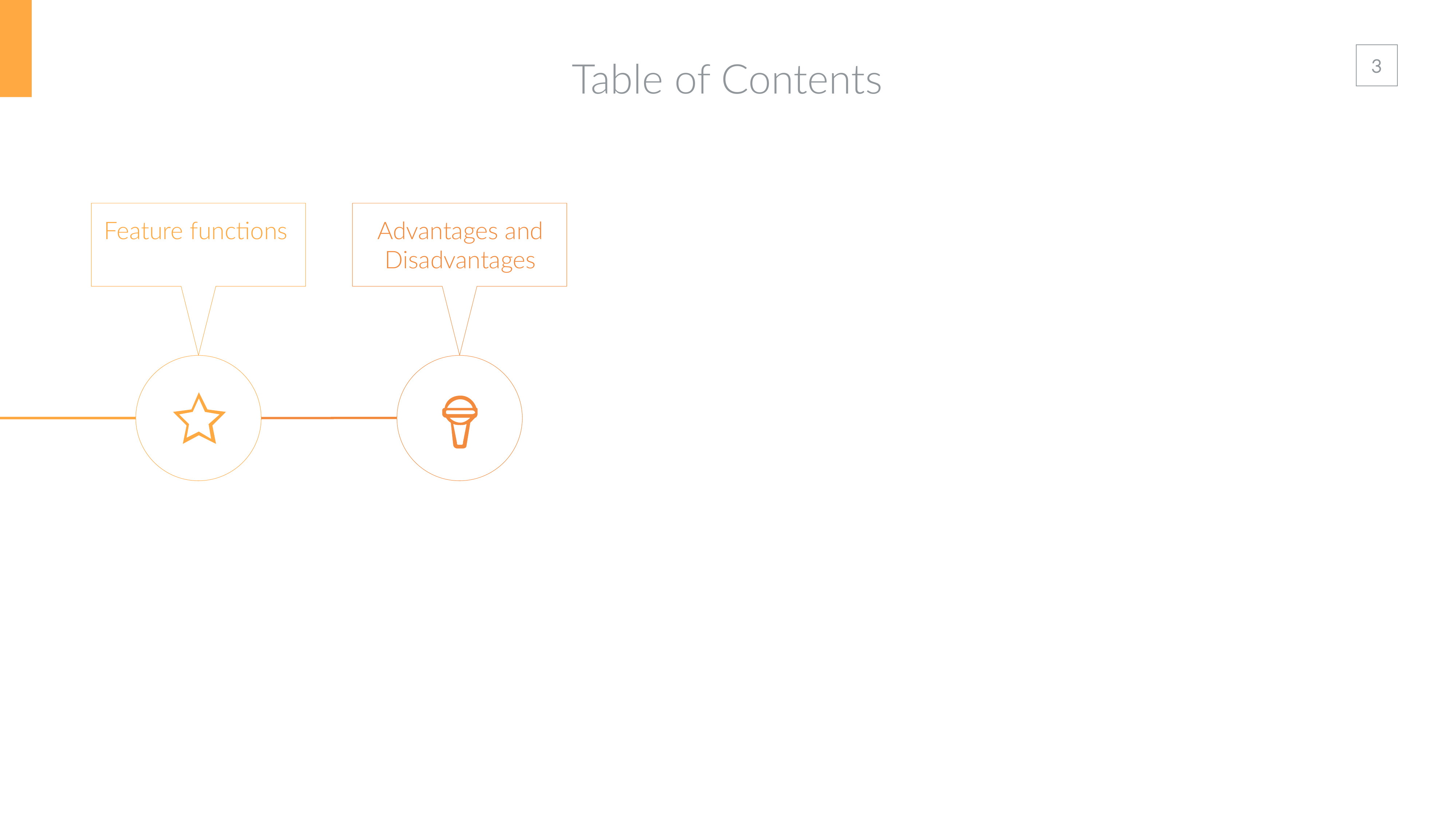

Table of Contents

Feature functions
Advantages and Disadvantages